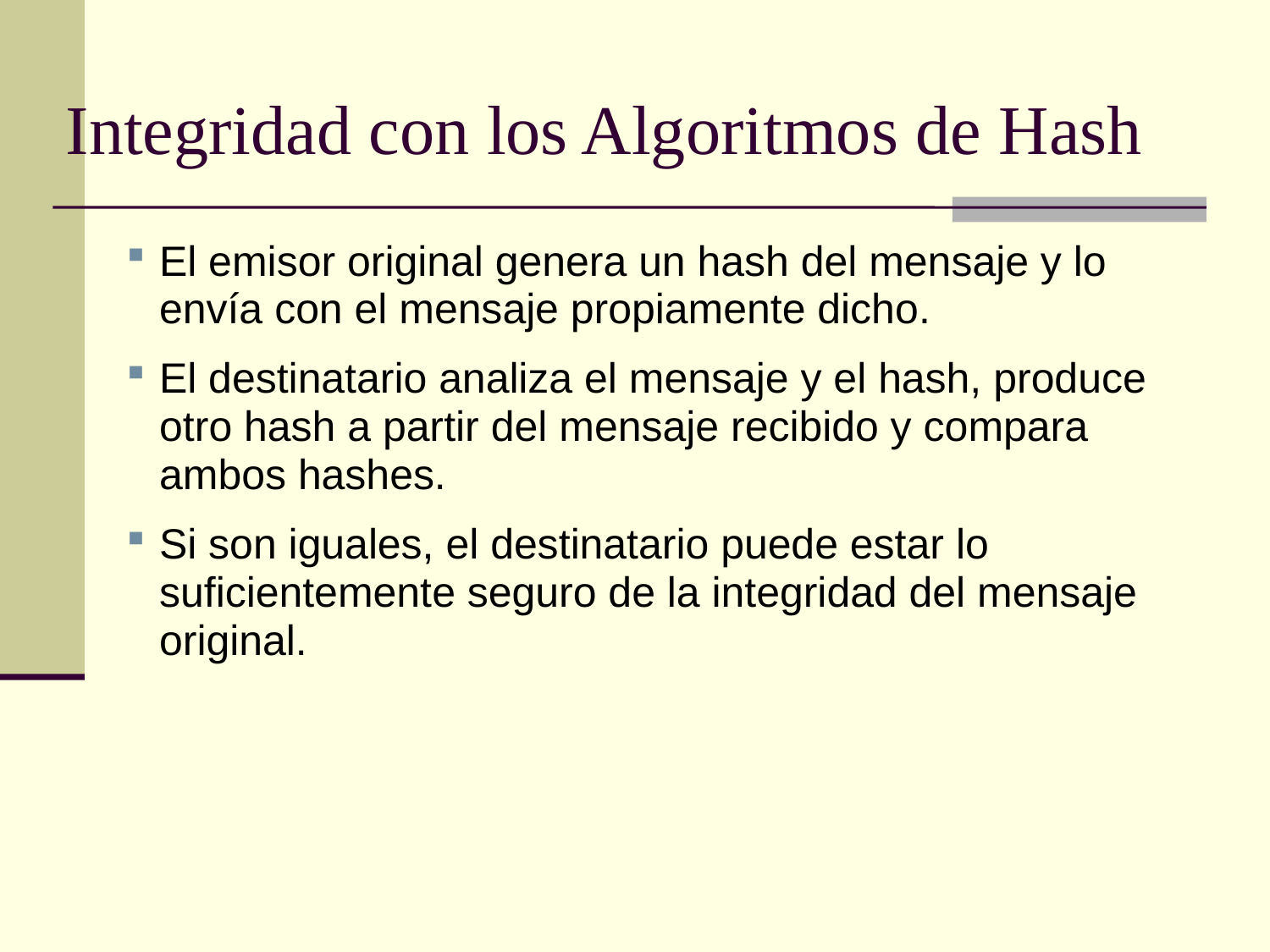

# Integridad con los Algoritmos de Hash
El emisor original genera un hash del mensaje y lo envía con el mensaje propiamente dicho.
El destinatario analiza el mensaje y el hash, produce otro hash a partir del mensaje recibido y compara ambos hashes.
Si son iguales, el destinatario puede estar lo suficientemente seguro de la integridad del mensaje original.